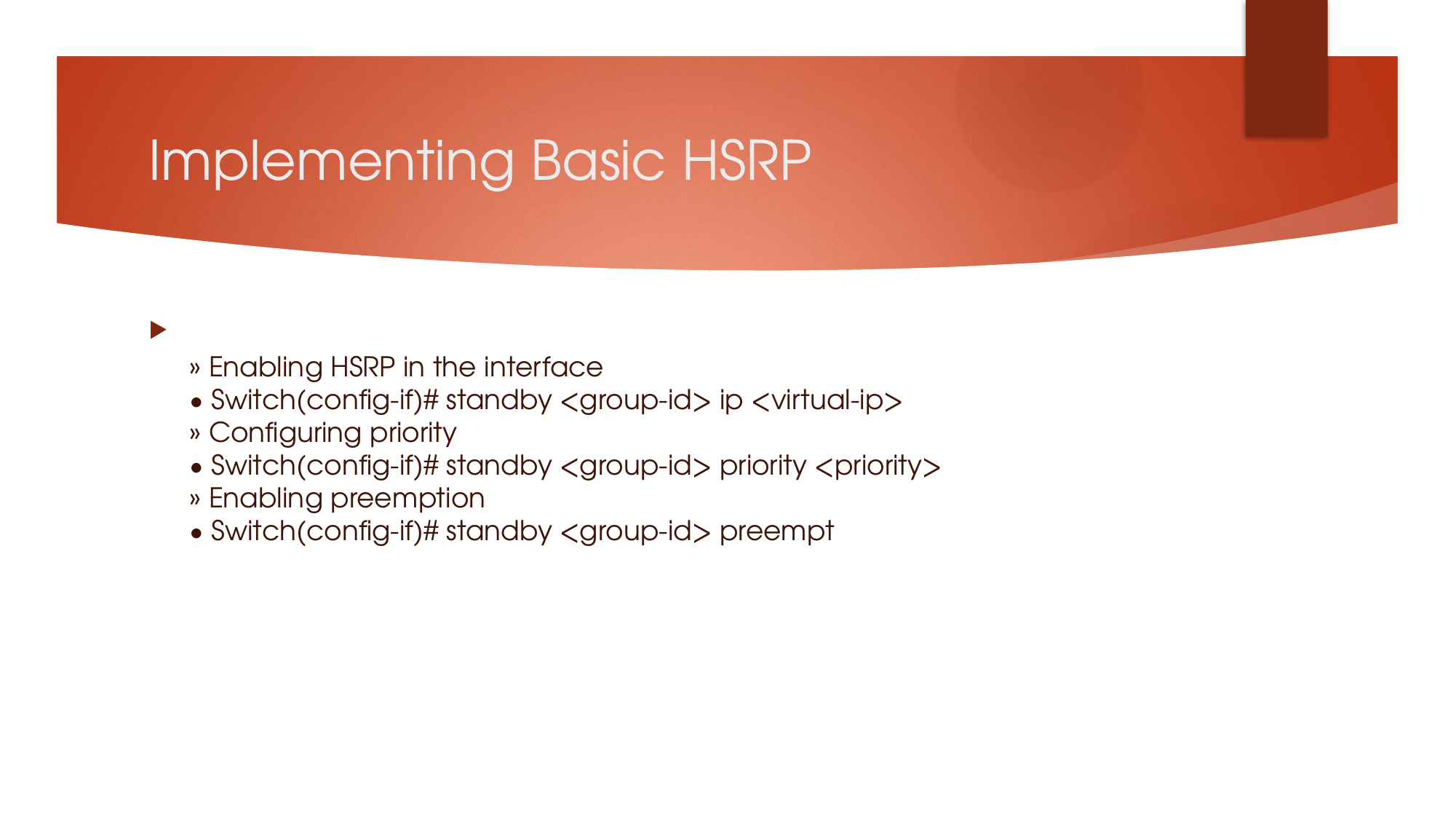

# Implementing Basic HSRP
» Enabling HSRP in the interface
• Switch(config-if)# standby <group-id> ip <virtual-ip>
» Configuring priority
• Switch(config-if)# standby <group-id> priority <priority>
» Enabling preemption
• Switch(config-if)# standby <group-id> preempt